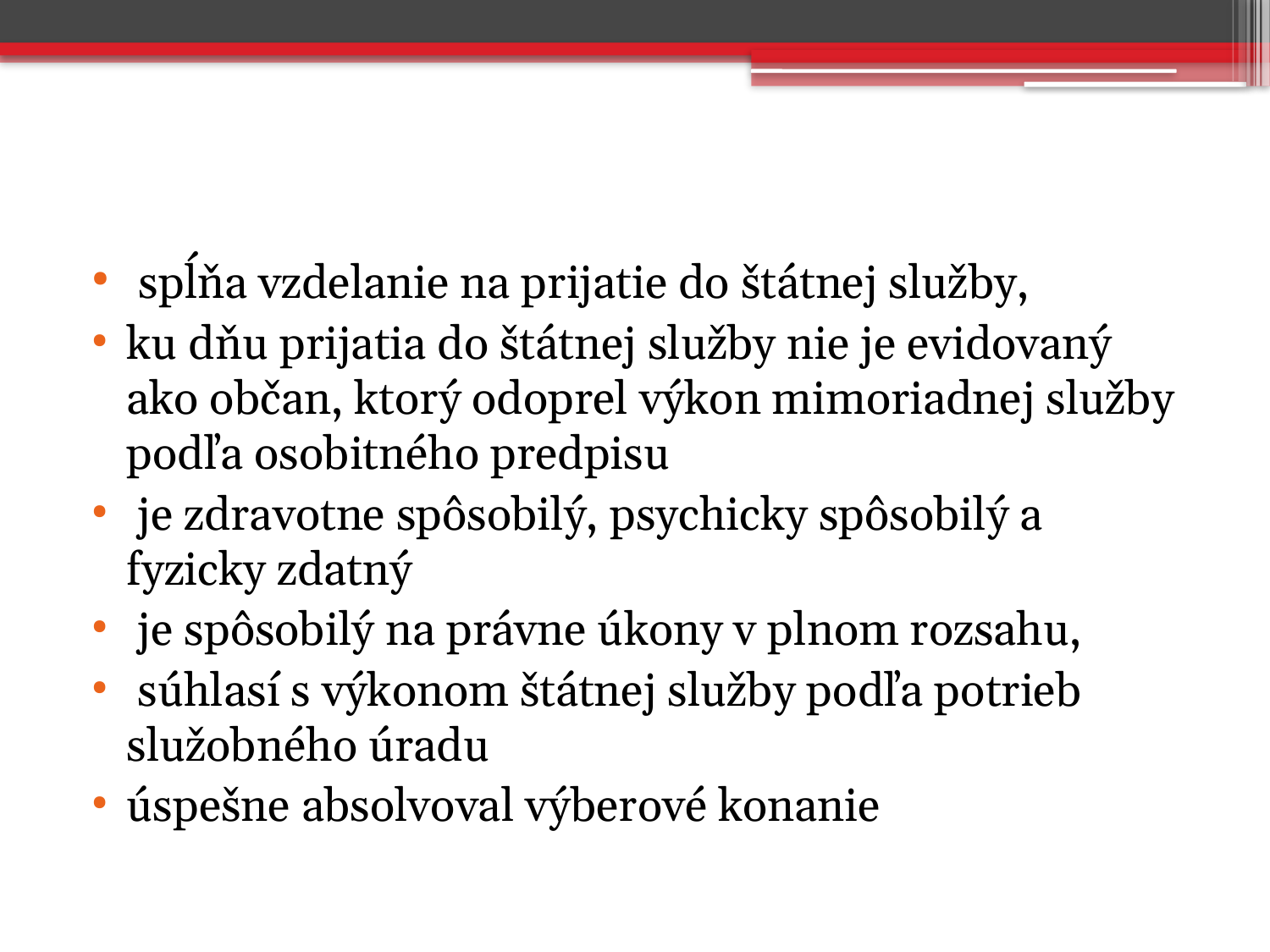

spĺňa vzdelanie na prijatie do štátnej služby,
ku dňu prijatia do štátnej služby nie je evidovaný ako občan, ktorý odoprel výkon mimoriadnej služby podľa osobitného predpisu
 je zdravotne spôsobilý, psychicky spôsobilý a fyzicky zdatný
 je spôsobilý na právne úkony v plnom rozsahu,
 súhlasí s výkonom štátnej služby podľa potrieb služobného úradu
úspešne absolvoval výberové konanie